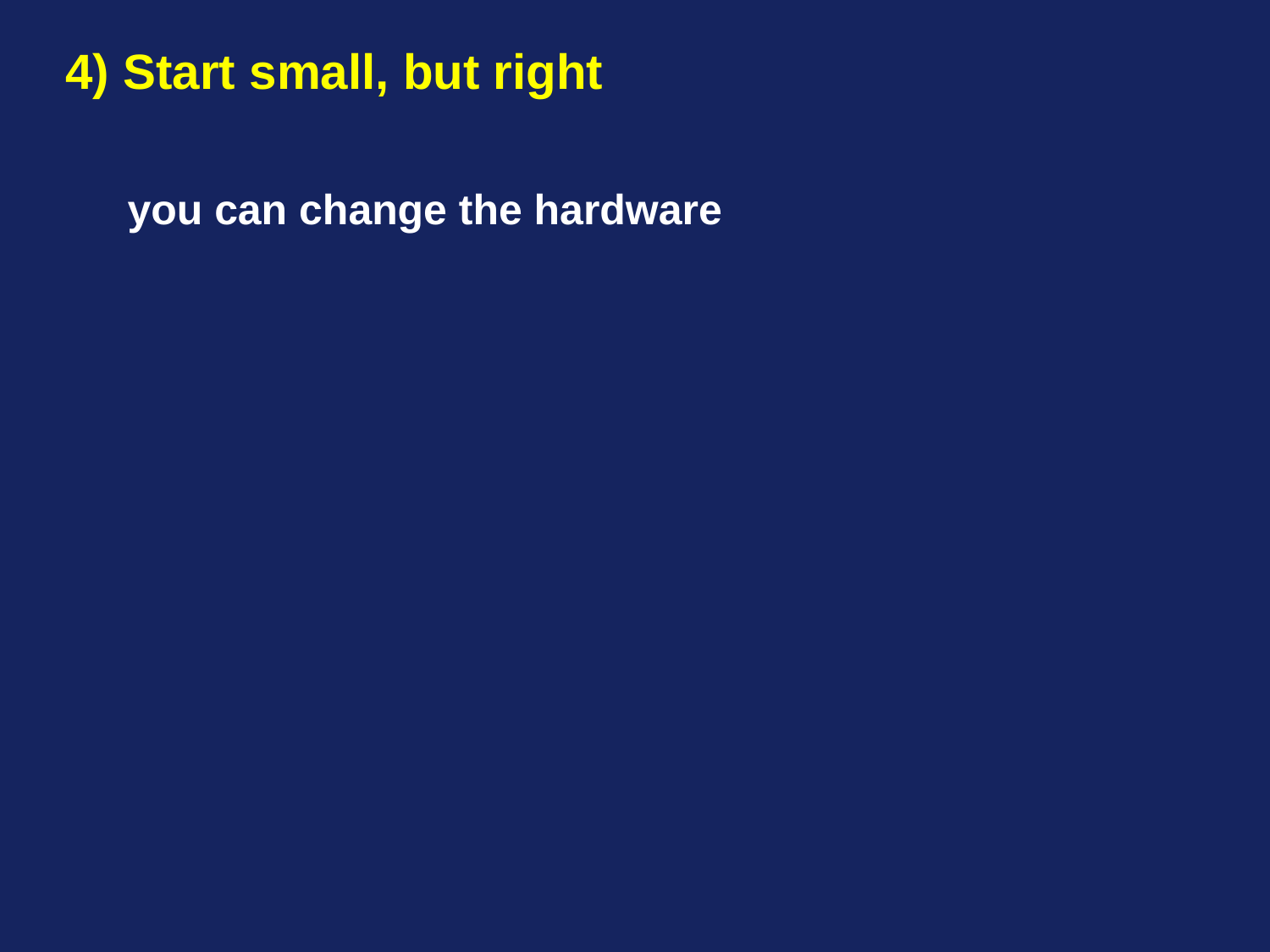

4) Start small, but right
you can change the hardware